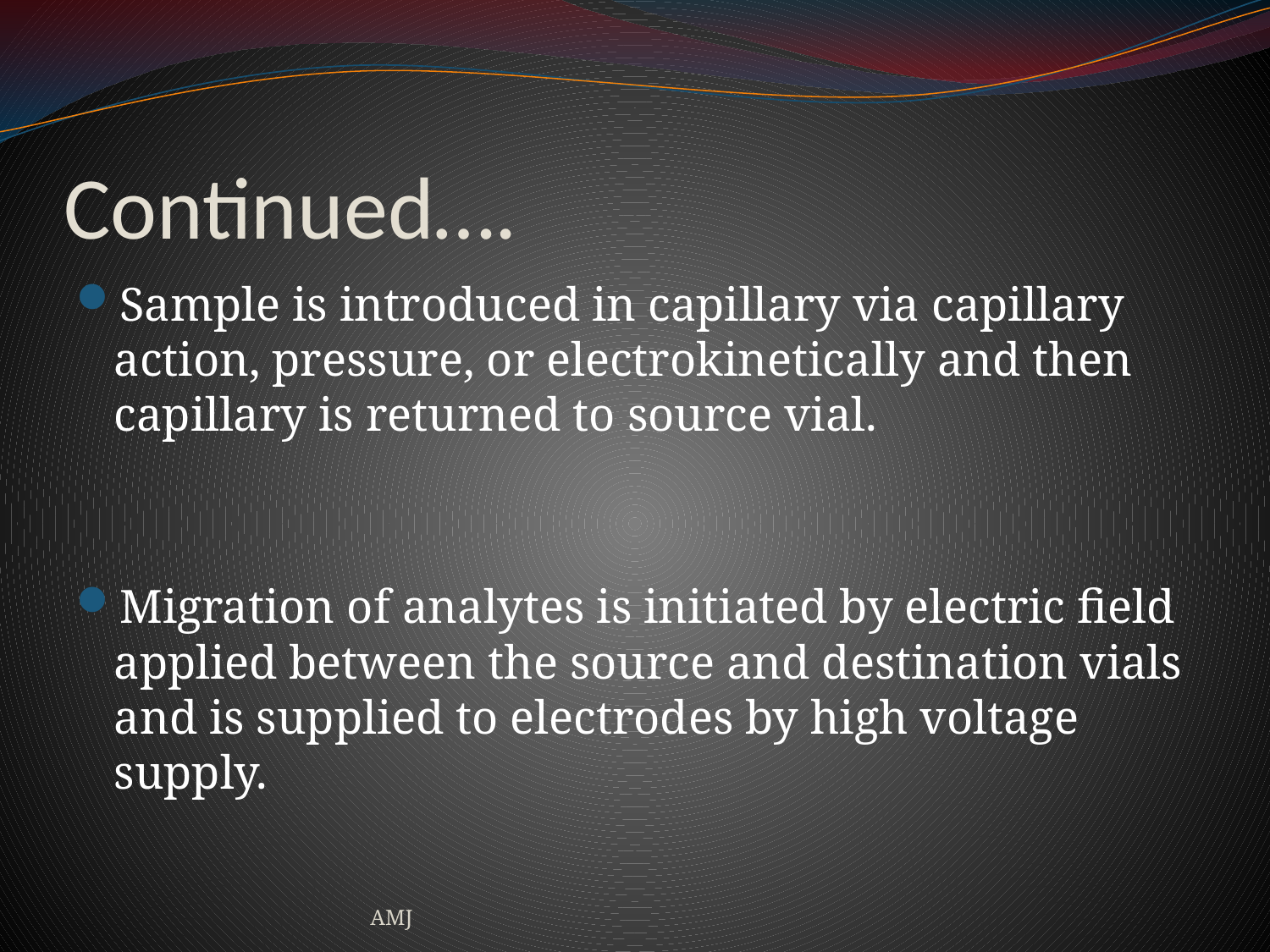

# Continued….
Sample is introduced in capillary via capillary action, pressure, or electrokinetically and then capillary is returned to source vial.

Migration of analytes is initiated by electric field applied between the source and destination vials and is supplied to electrodes by high voltage supply.

AMJ